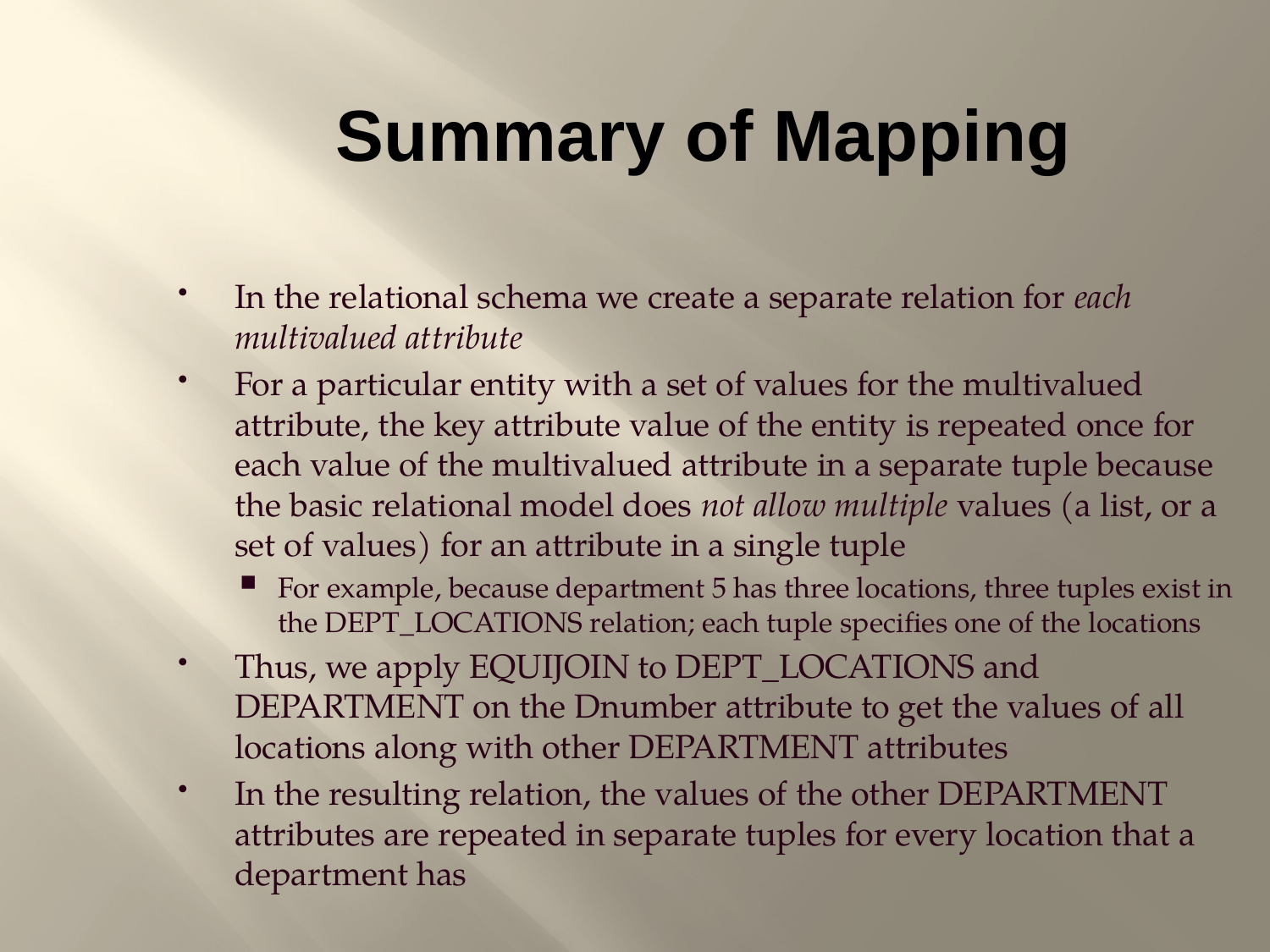

Summary of Mapping

In the relational schema we create a separate relation for each multivalued attribute
For a particular entity with a set of values for the multivalued attribute, the key attribute value of the entity is repeated once for each value of the multivalued attribute in a separate tuple because the basic relational model does not allow multiple values (a list, or a set of values) for an attribute in a single tuple
For example, because department 5 has three locations, three tuples exist in the DEPT_LOCATIONS relation; each tuple specifies one of the locations
Thus, we apply EQUIJOIN to DEPT_LOCATIONS and DEPARTMENT on the Dnumber attribute to get the values of all locations along with other DEPARTMENT attributes
In the resulting relation, the values of the other DEPARTMENT attributes are repeated in separate tuples for every location that a department has